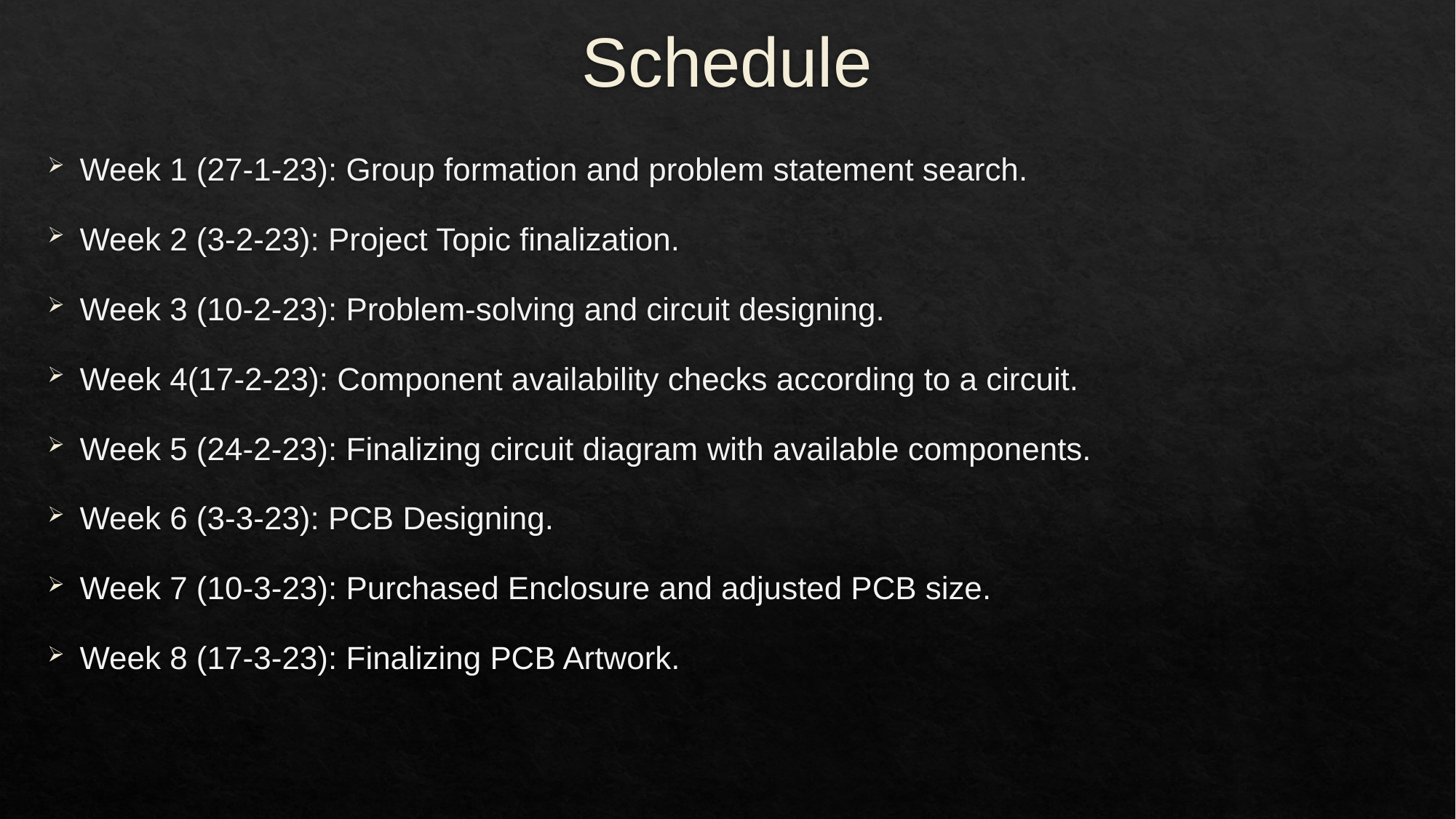

# Schedule
Week 1 (27-1-23): Group formation and problem statement search.
Week 2 (3-2-23): Project Topic finalization.
Week 3 (10-2-23): Problem-solving and circuit designing.
Week 4(17-2-23): Component availability checks according to a circuit.
Week 5 (24-2-23): Finalizing circuit diagram with available components.
Week 6 (3-3-23): PCB Designing.
Week 7 (10-3-23): Purchased Enclosure and adjusted PCB size.
Week 8 (17-3-23): Finalizing PCB Artwork.